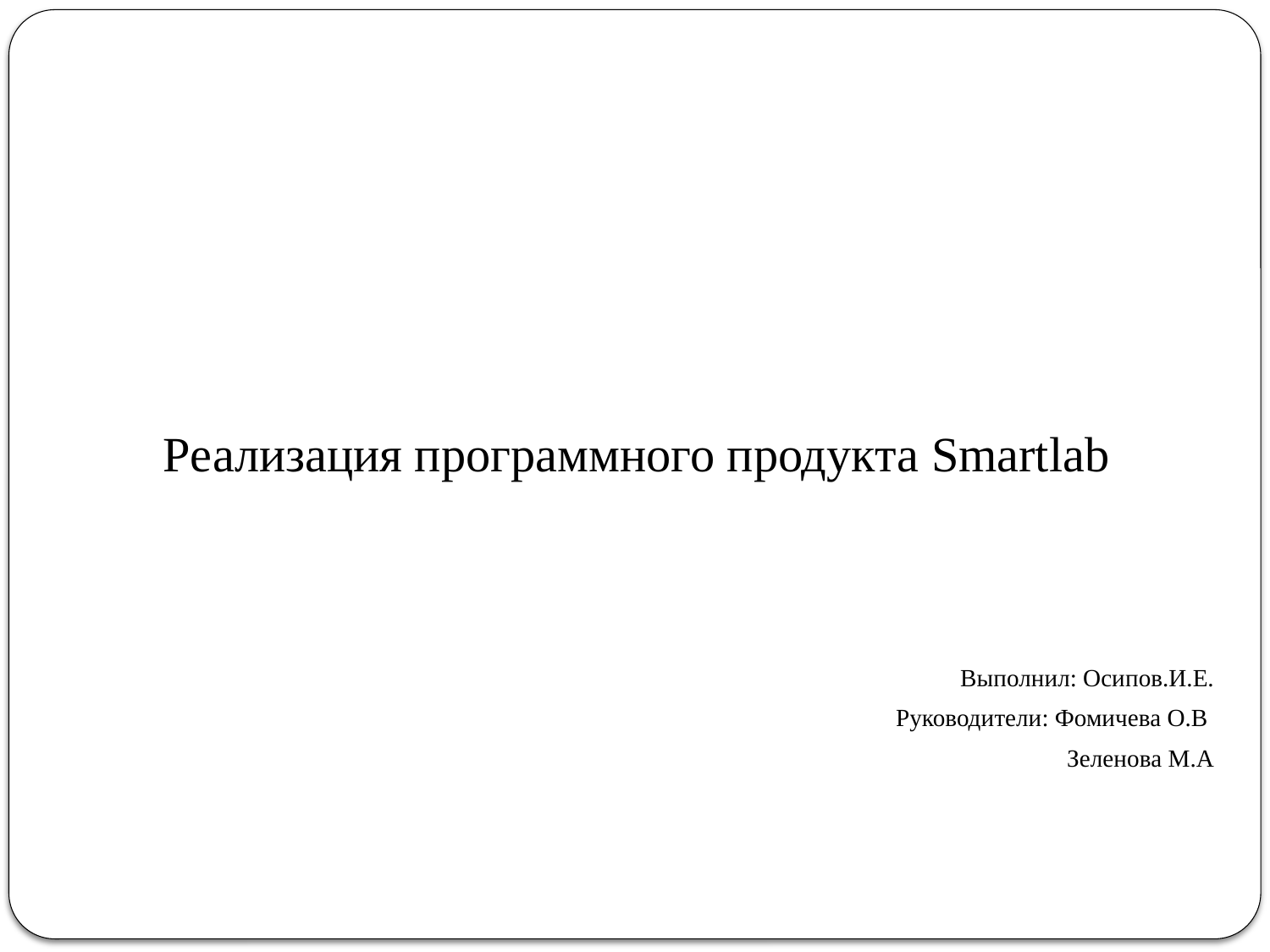

# Реализация программного продукта Smartlab
Выполнил: Осипов.И.Е.
Руководители: Фомичева О.В
Зеленова М.А